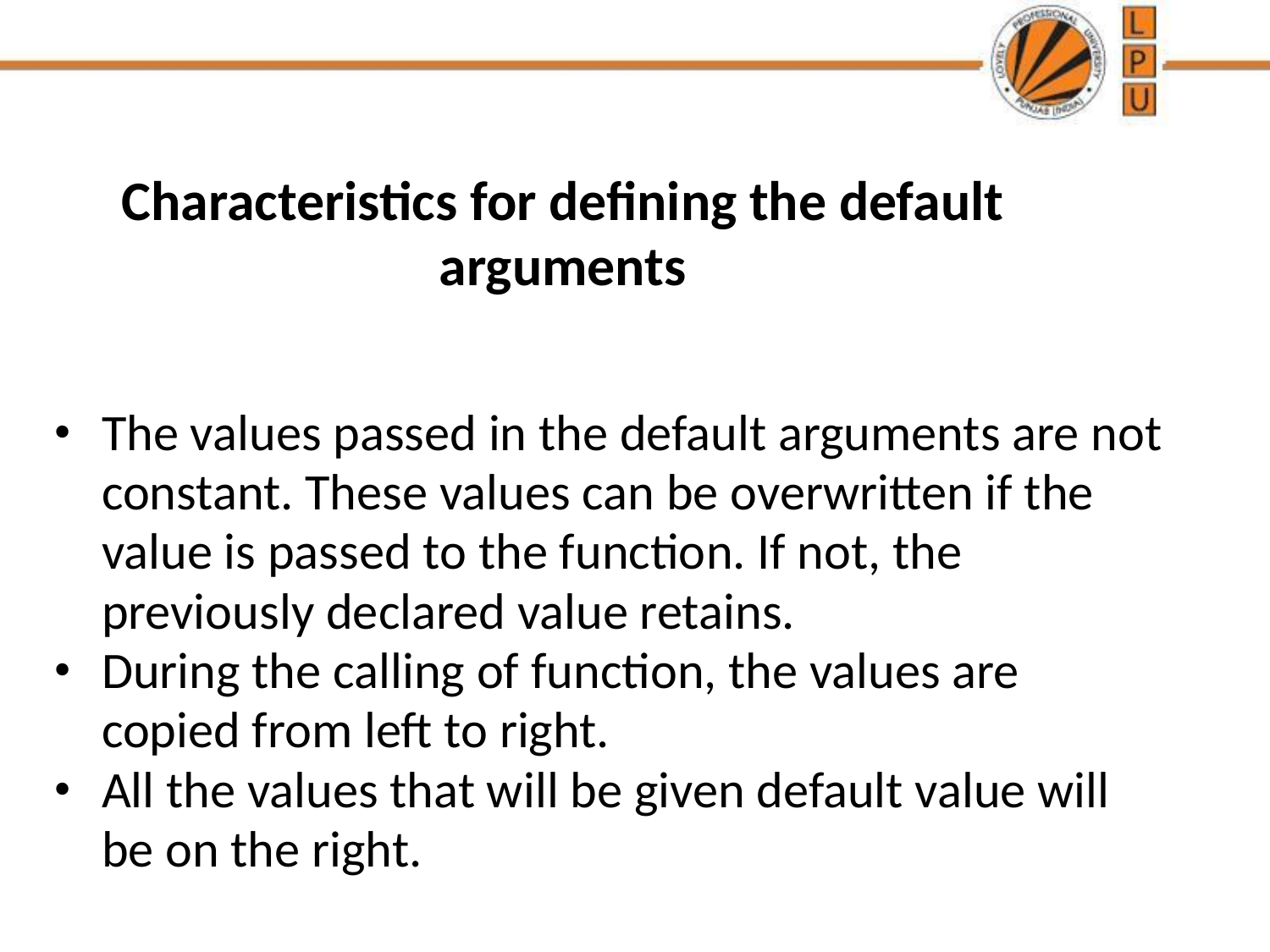

# Characteristics for defining the default arguments
The values passed in the default arguments are not constant. These values can be overwritten if the value is passed to the function. If not, the previously declared value retains.
During the calling of function, the values are copied from left to right.
All the values that will be given default value will be on the right.